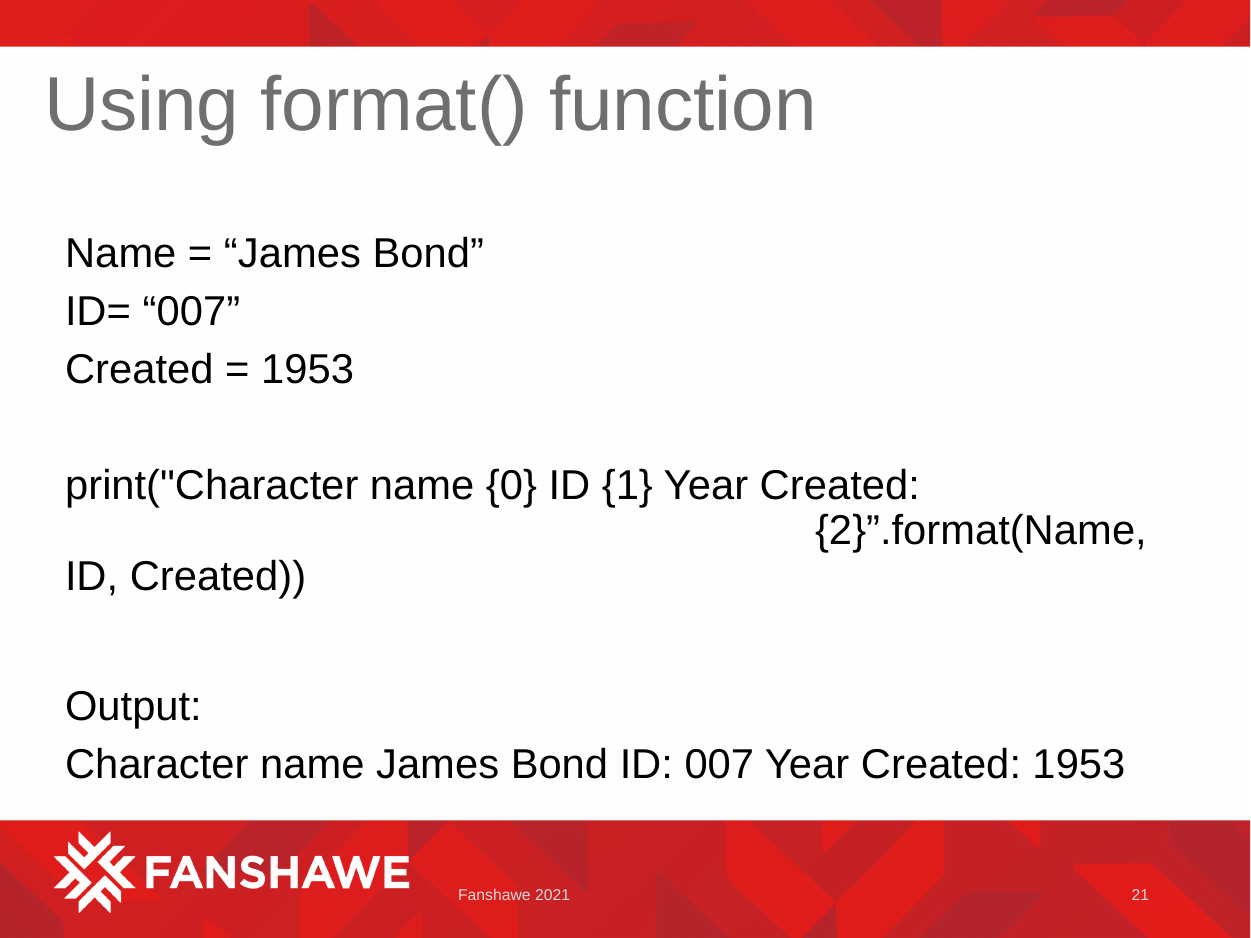

# Using format() function

Name = “James Bond”
ID= “007”
Created = 1953

print("Character name {0} ID {1} Year Created: 							{2}”.format(Name, ID, Created))

Output:
Character name James Bond ID: 007 Year Created: 1953

Fanshawe 2021
21